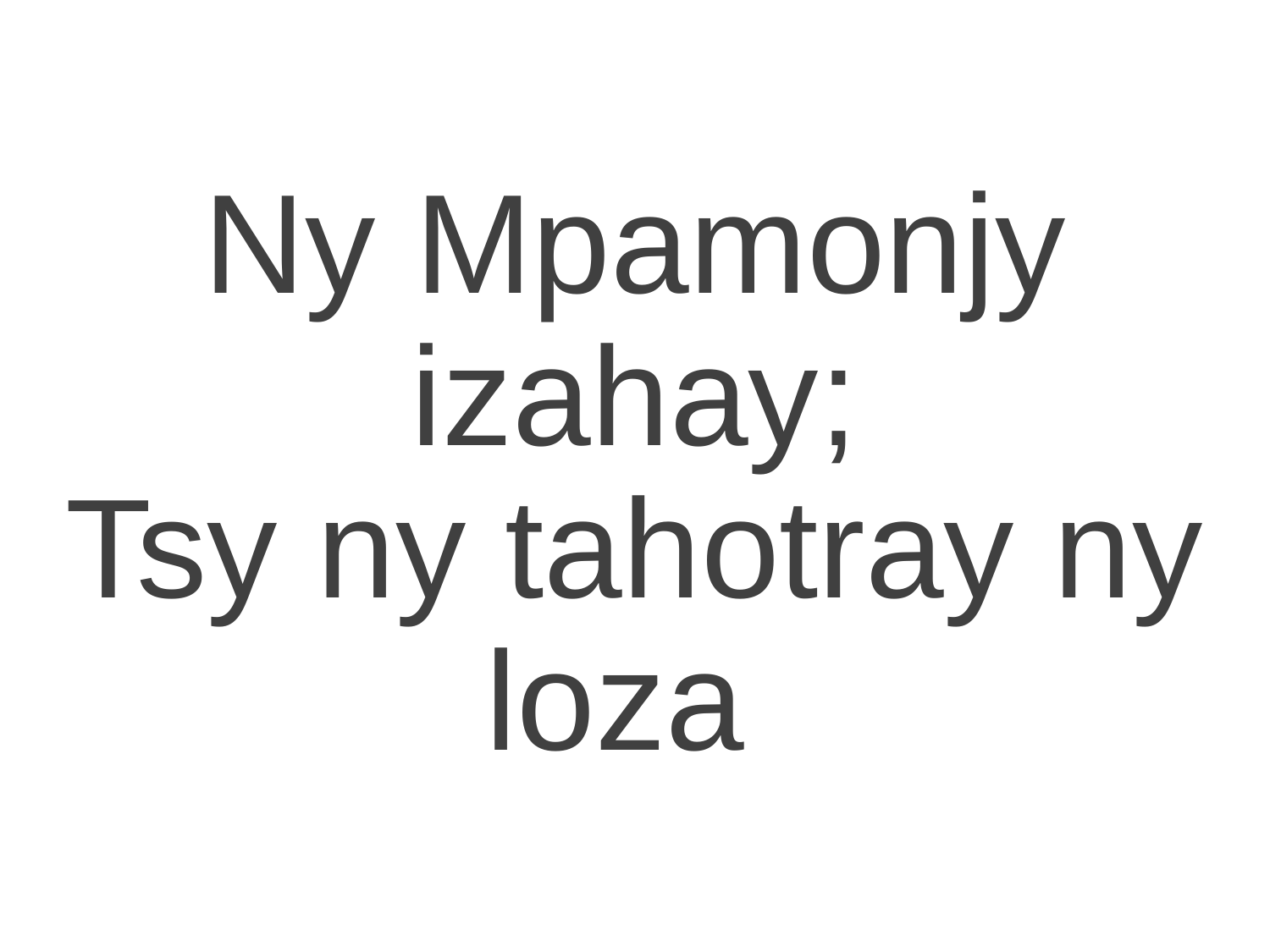

Ny Mpamonjy izahay;
Tsy ny tahotray ny loza